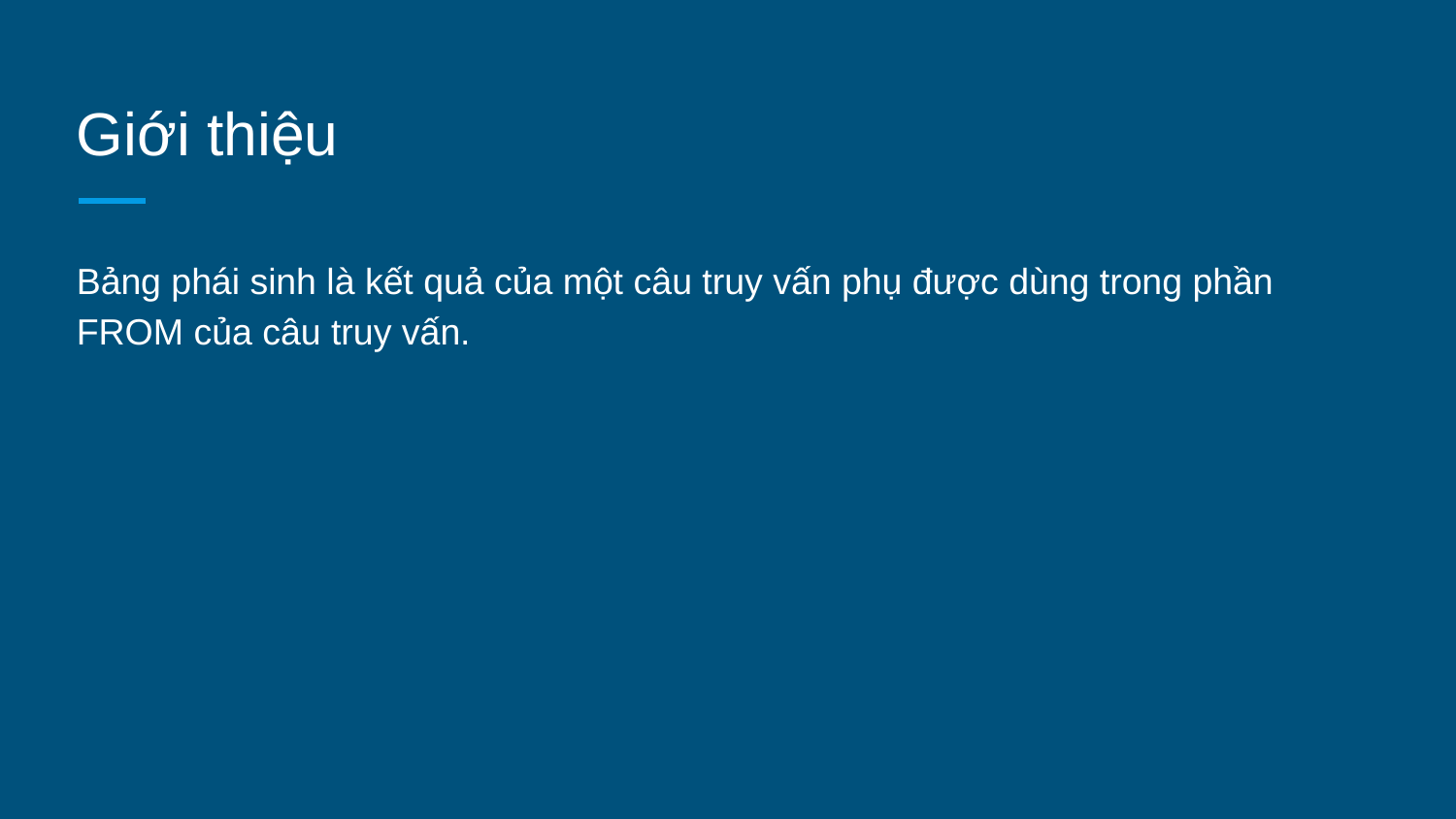

# Giới thiệu
Bảng phái sinh là kết quả của một câu truy vấn phụ được dùng trong phần FROM của câu truy vấn.